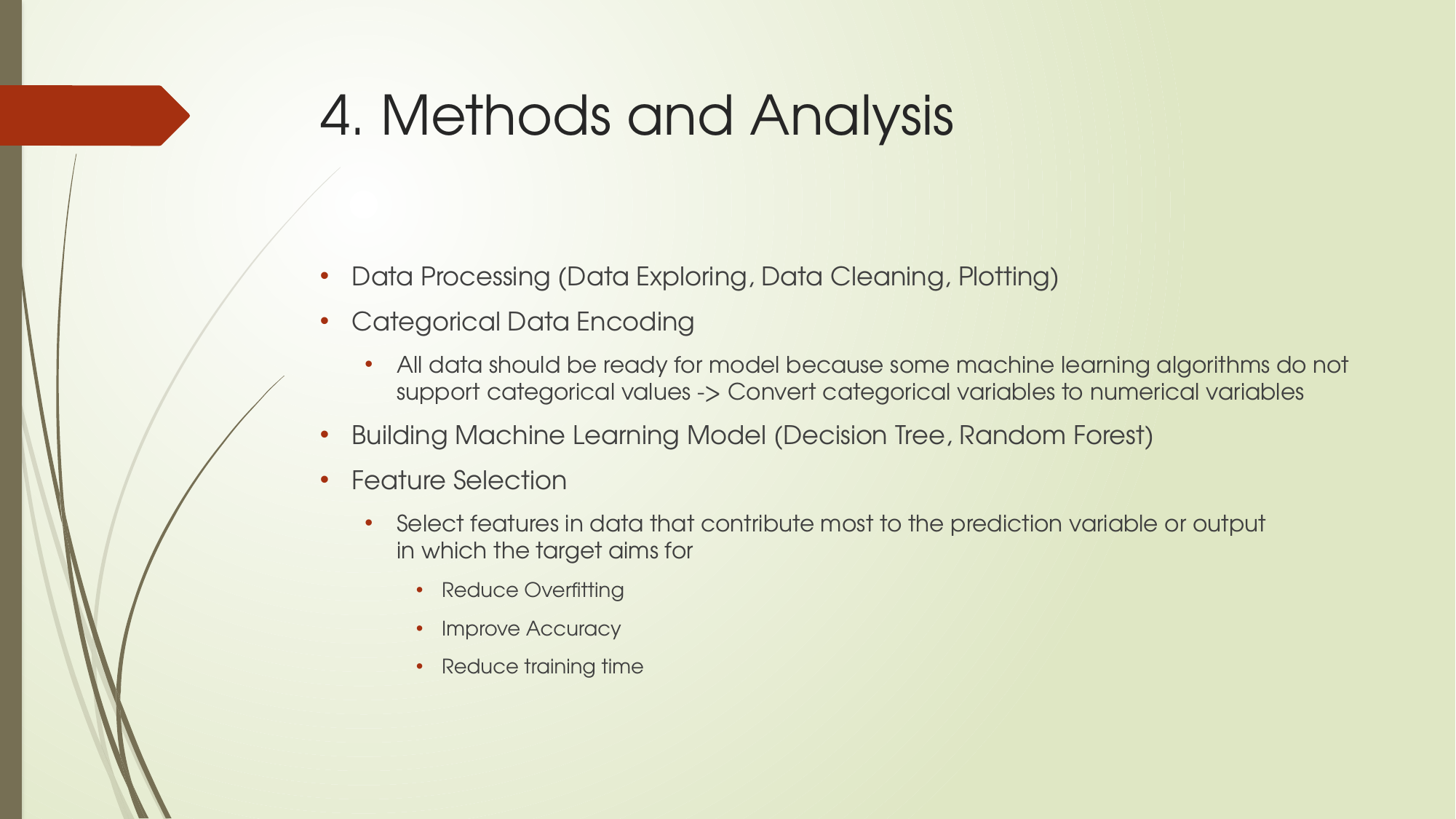

# 4. Methods and Analysis

Data Processing (Data Exploring, Data Cleaning, Plotting)
Categorical Data Encoding
All data should be ready for model because some machine learning algorithms do not support categorical values -> Convert categorical variables to numerical variables
Building Machine Learning Model (Decision Tree, Random Forest)
Feature Selection
Select features in data that contribute most to the prediction variable or output in which the target aims for
Reduce Overfitting
Improve Accuracy
Reduce training time